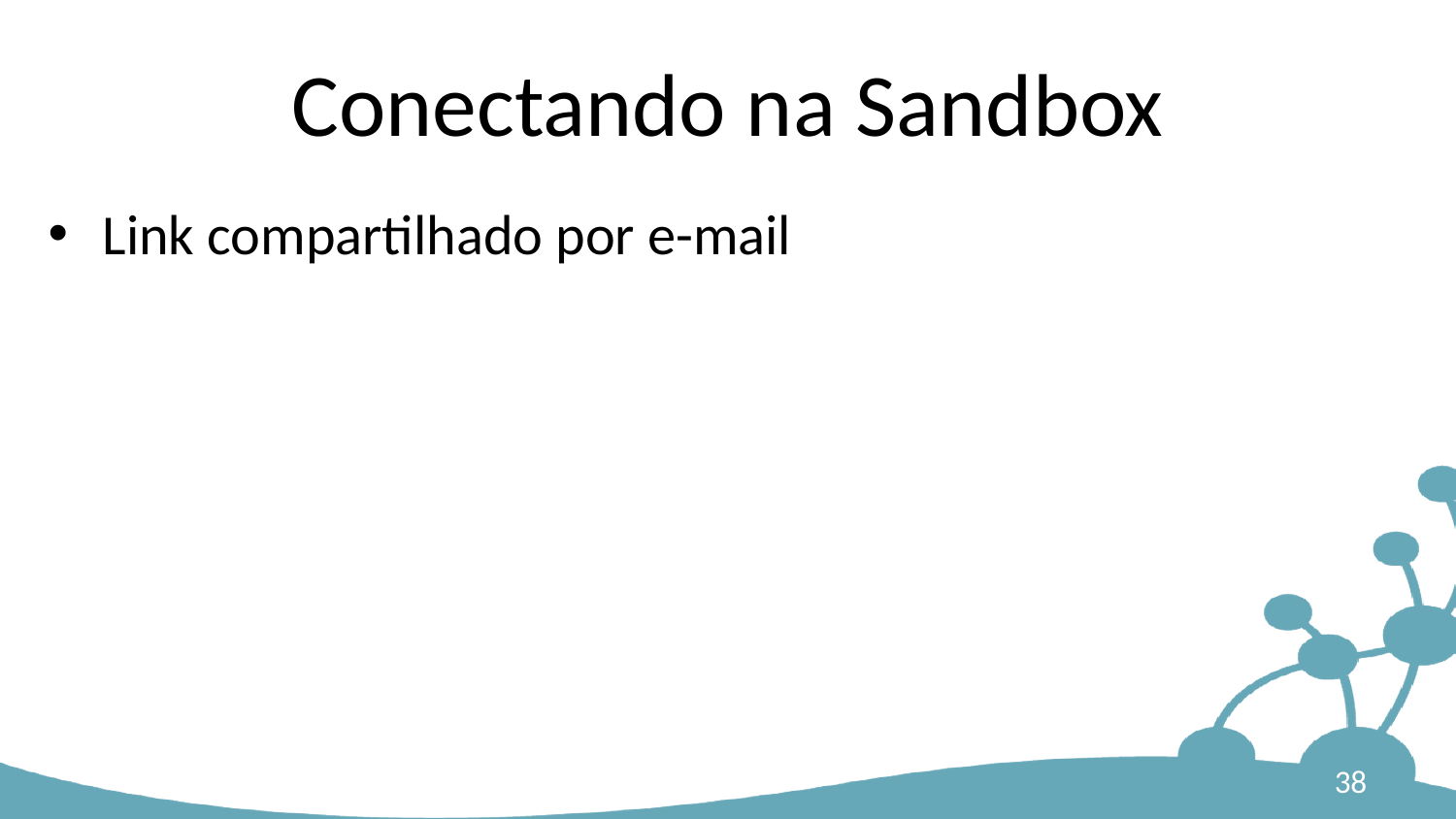

# Conectando na Sandbox
Link compartilhado por e-mail
38